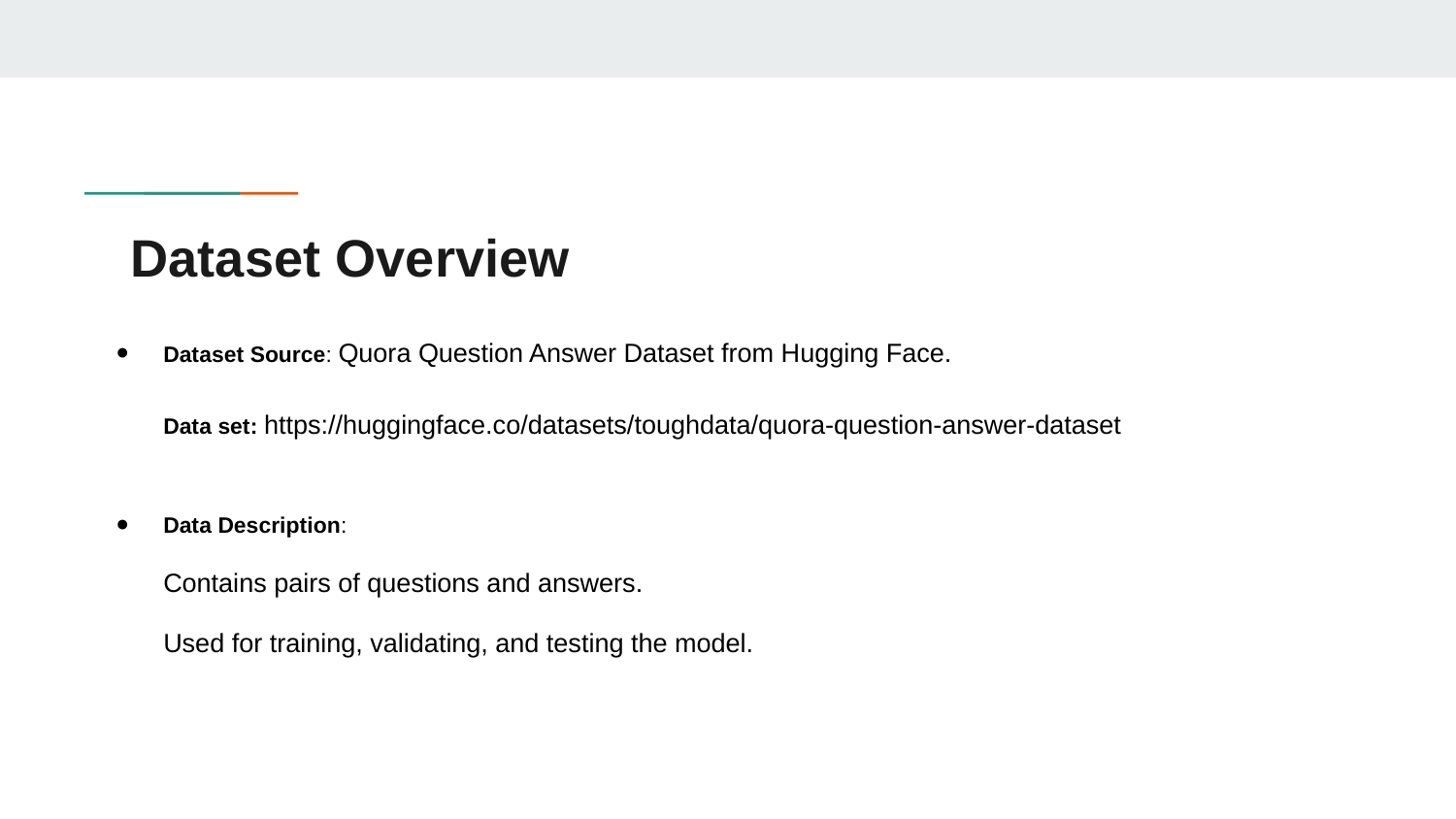

# Dataset Overview
Dataset Source: Quora Question Answer Dataset from Hugging Face.

Data set: https://huggingface.co/datasets/toughdata/quora-question-answer-dataset

Data Description:
Contains pairs of questions and answers.
Used for training, validating, and testing the model.